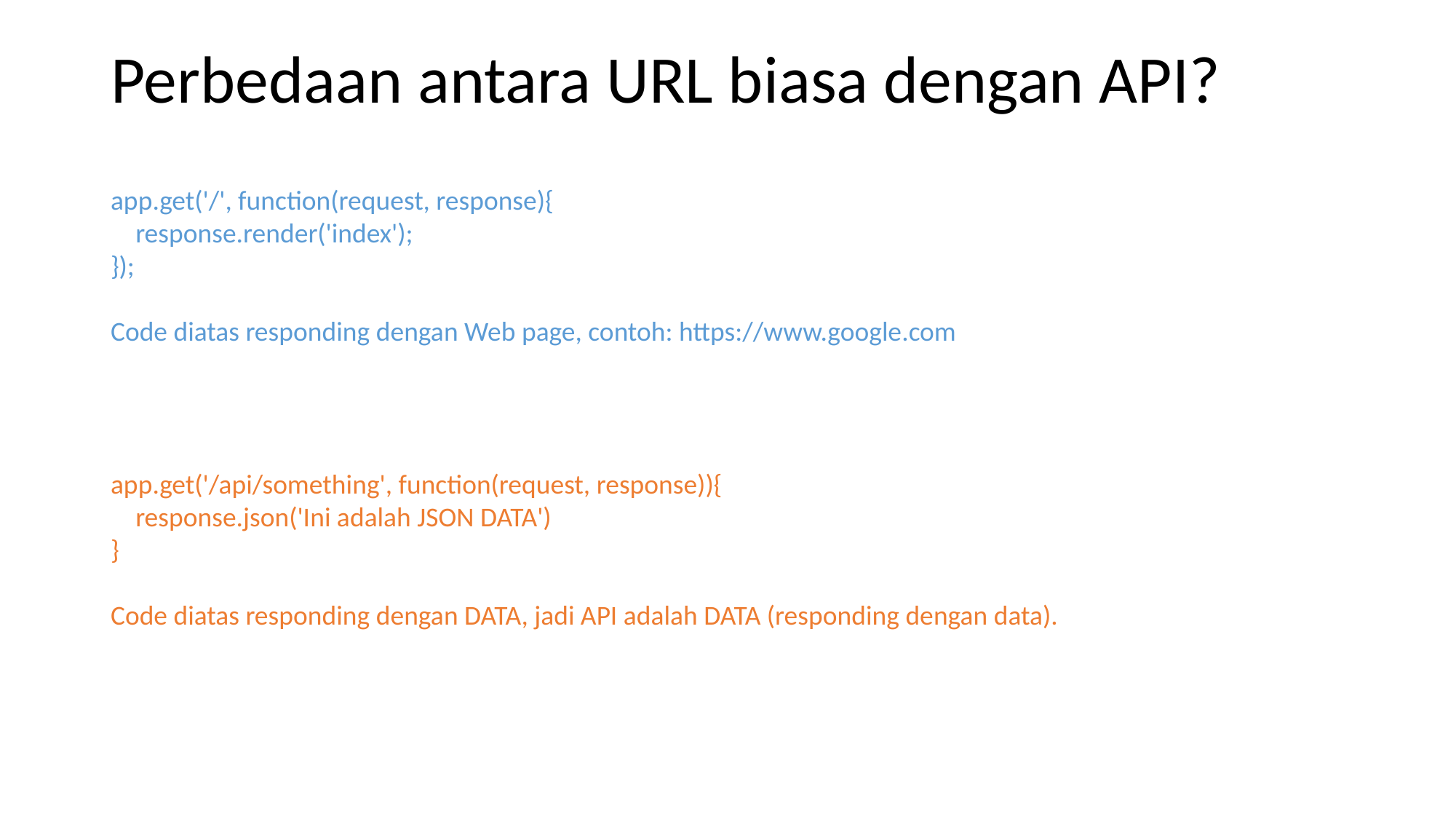

# Perbedaan antara URL biasa dengan API?
app.get('/', function(request, response){
    response.render('index');
});
Code diatas responding dengan Web page, contoh: https://www.google.com
app.get('/api/something', function(request, response)){
    response.json('Ini adalah JSON DATA')
}
Code diatas responding dengan DATA, jadi API adalah DATA (responding dengan data).